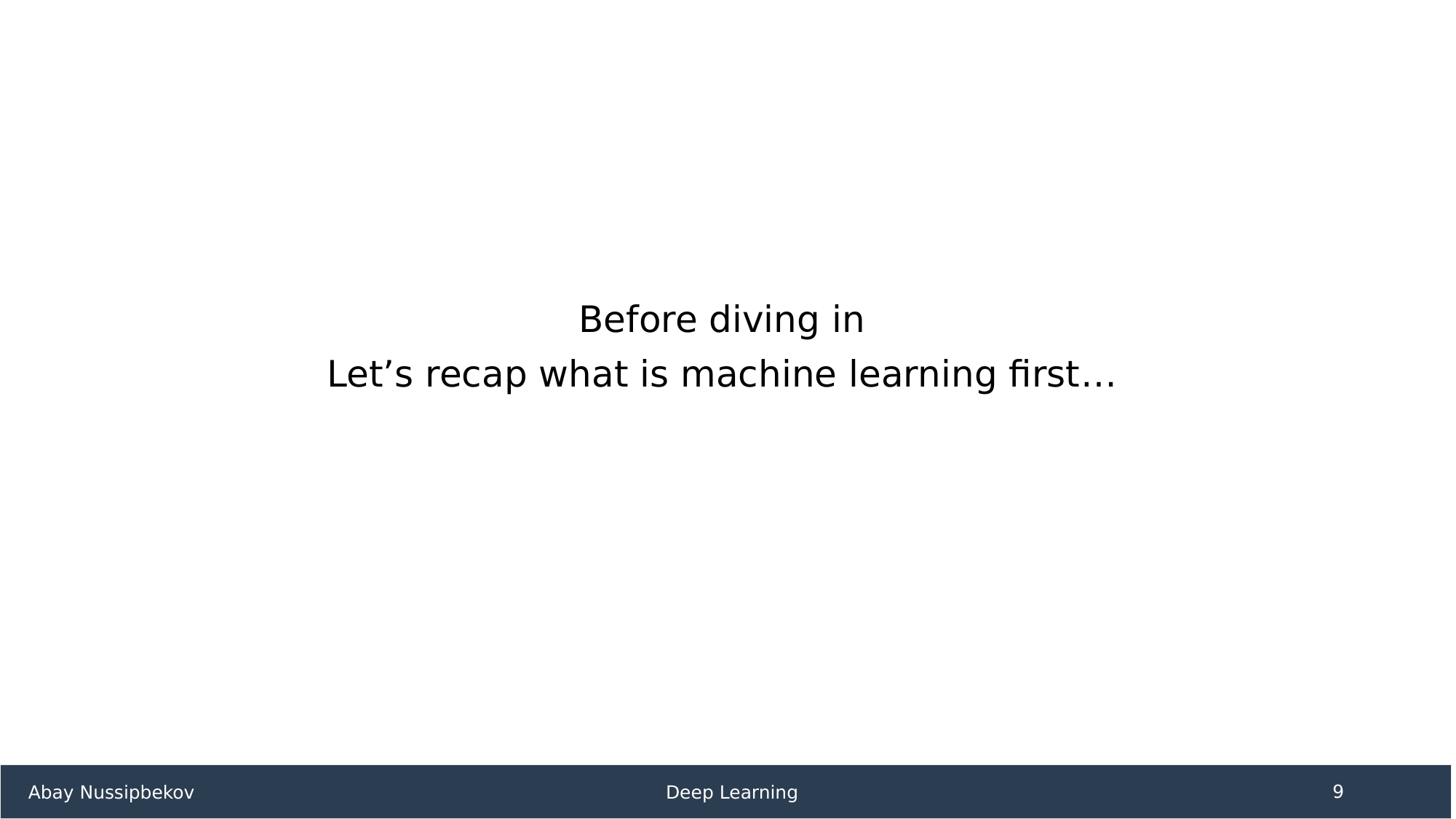

Before diving in
Let’s recap what is machine learning first…
   Abay Nussipbekov  					Deep Learning
9